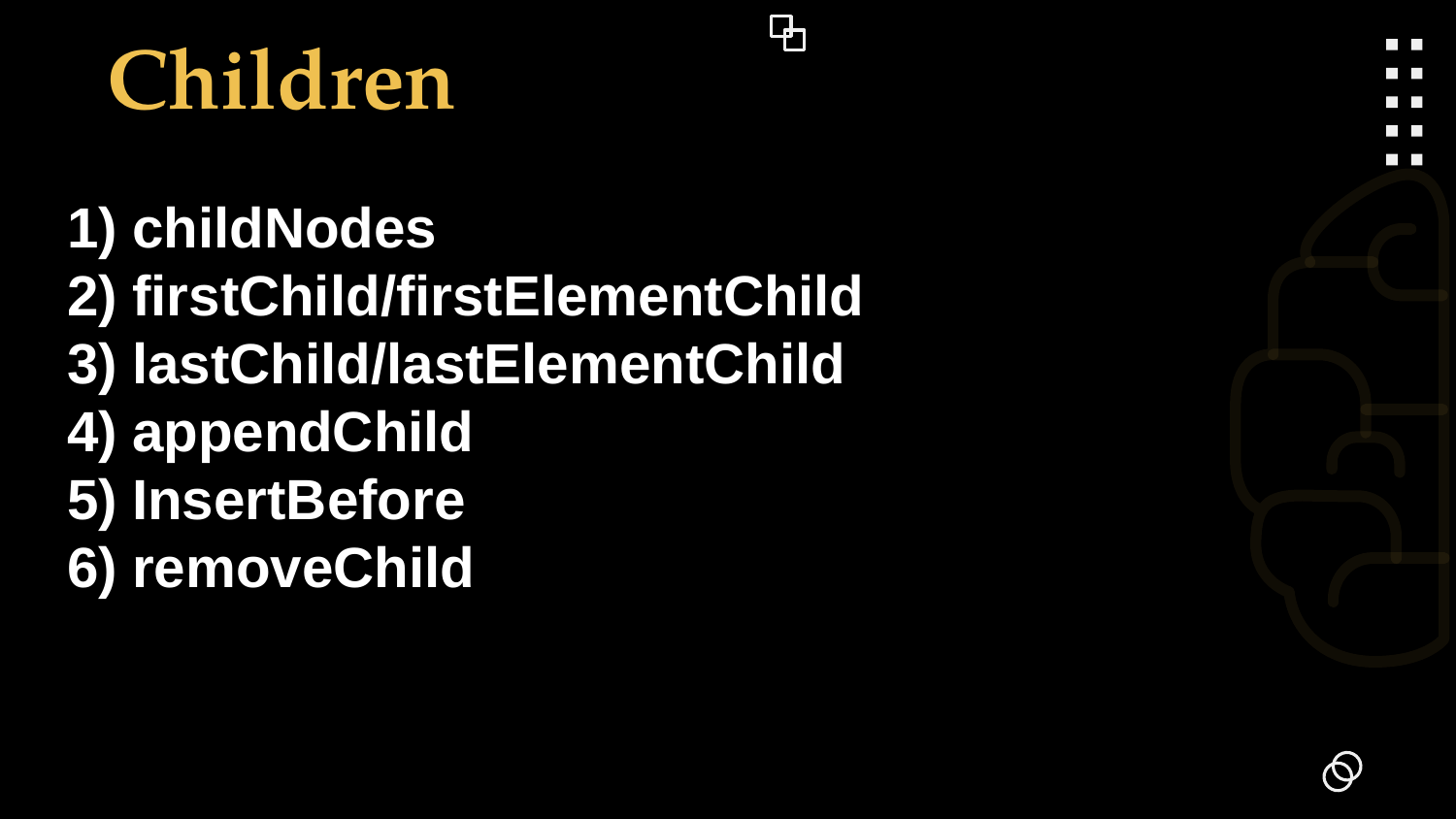

Children

childNodes
firstChild/firstElementChild
lastChild/lastElementChild
appendChild
InsertBefore
removeChild